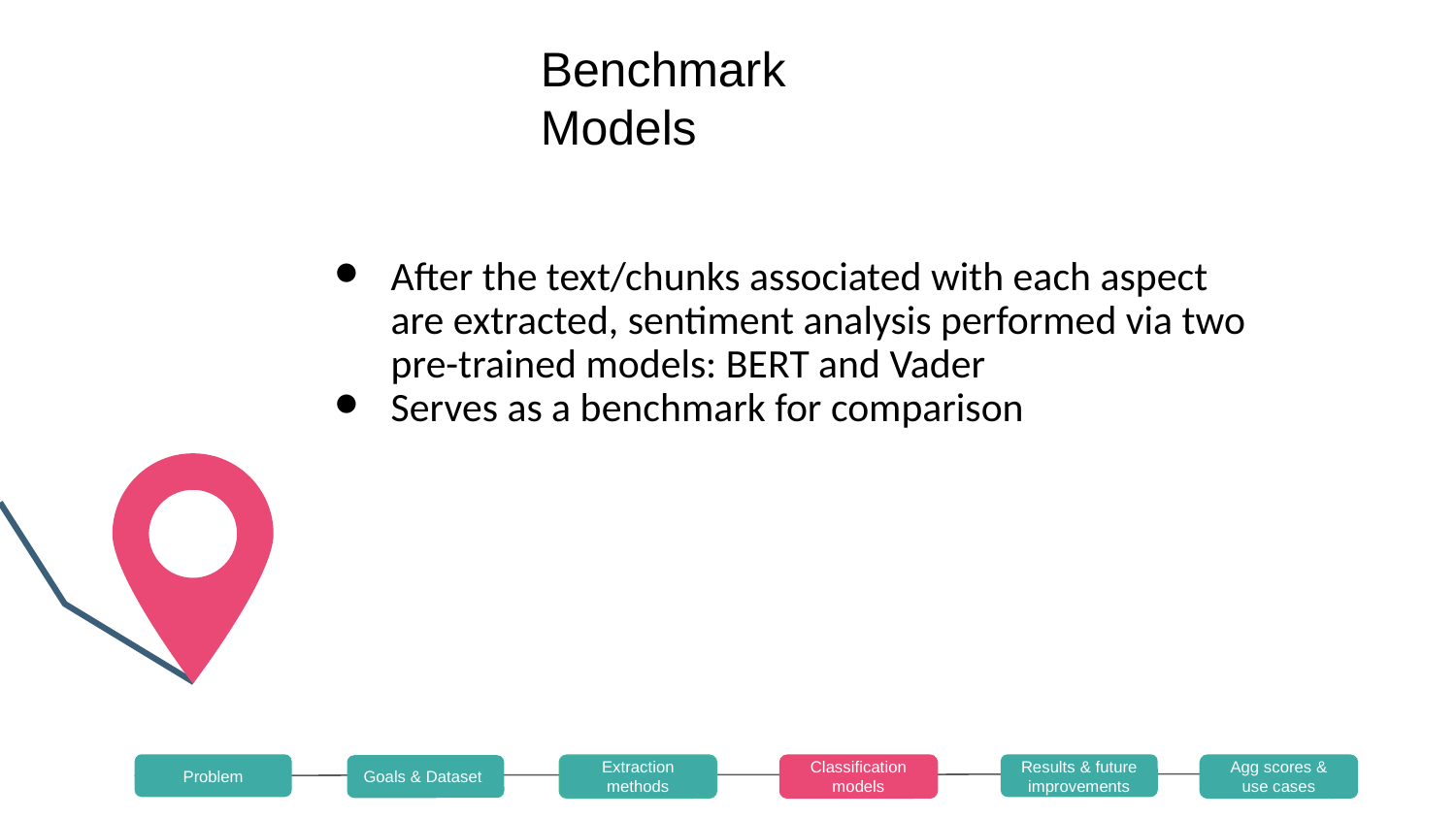

# Benchmark Models
After the text/chunks associated with each aspect are extracted, sentiment analysis performed via two pre-trained models: BERT and Vader
Serves as a benchmark for comparison

Problem
Results & future improvements
Goals & Dataset
Extraction methods
Classification models
Agg scores & use cases